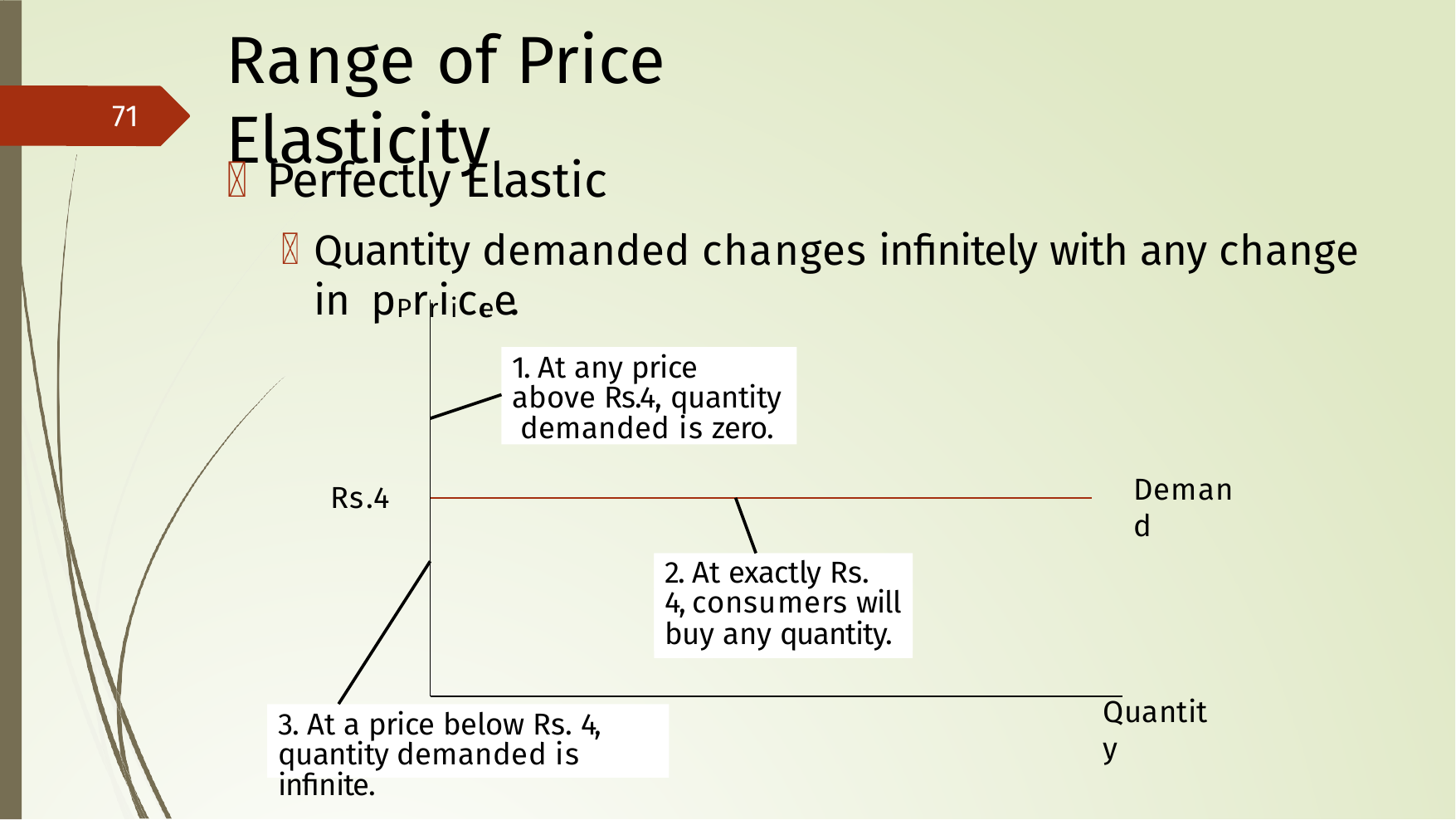

# Range of Price Elasticity
71
Perfectly Elastic
Quantity demanded changes inﬁnitely with any change in  pPrriiccee.

1. At any price  above Rs.4, quantity  demanded is zero.

Demand
Rs.4

2. At exactly Rs.

4, consumers will
buy any quantity.
Quantity

3. At a price below Rs. 4,  quantity demanded is  inﬁnite.